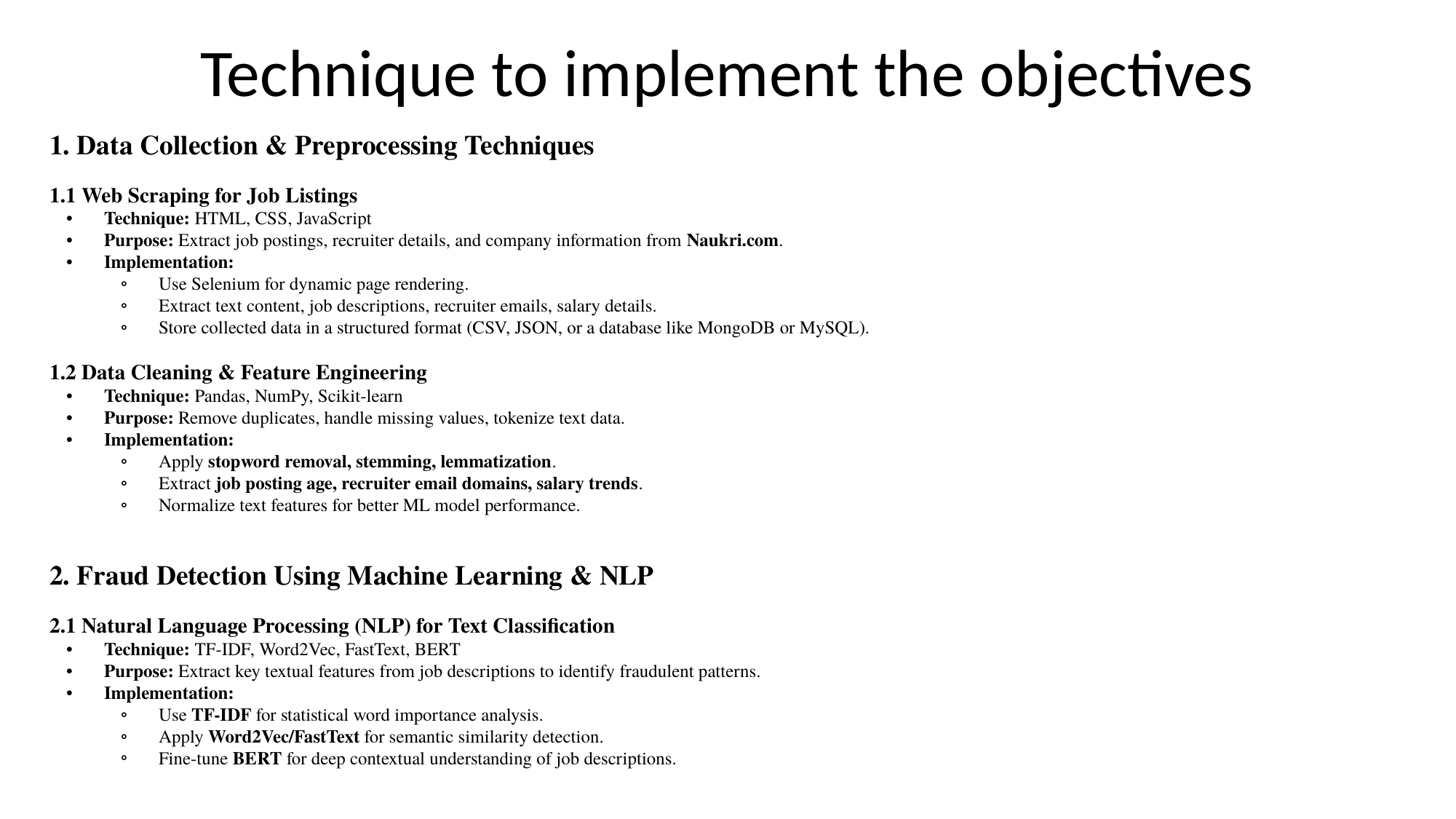

# Technique to implement the objectives
1. Data Collection & Preprocessing Techniques
1.1 Web Scraping for Job Listings
Technique: HTML, CSS, JavaScript
Purpose: Extract job postings, recruiter details, and company information from Naukri.com.
Implementation:
Use Selenium for dynamic page rendering.
Extract text content, job descriptions, recruiter emails, salary details.
Store collected data in a structured format (CSV, JSON, or a database like MongoDB or MySQL).
1.2 Data Cleaning & Feature Engineering
Technique: Pandas, NumPy, Scikit-learn
Purpose: Remove duplicates, handle missing values, tokenize text data.
Implementation:
Apply stopword removal, stemming, lemmatization.
Extract job posting age, recruiter email domains, salary trends.
Normalize text features for better ML model performance.

2. Fraud Detection Using Machine Learning & NLP
2.1 Natural Language Processing (NLP) for Text Classification
Technique: TF-IDF, Word2Vec, FastText, BERT
Purpose: Extract key textual features from job descriptions to identify fraudulent patterns.
Implementation:
Use TF-IDF for statistical word importance analysis.
Apply Word2Vec/FastText for semantic similarity detection.
Fine-tune BERT for deep contextual understanding of job descriptions.